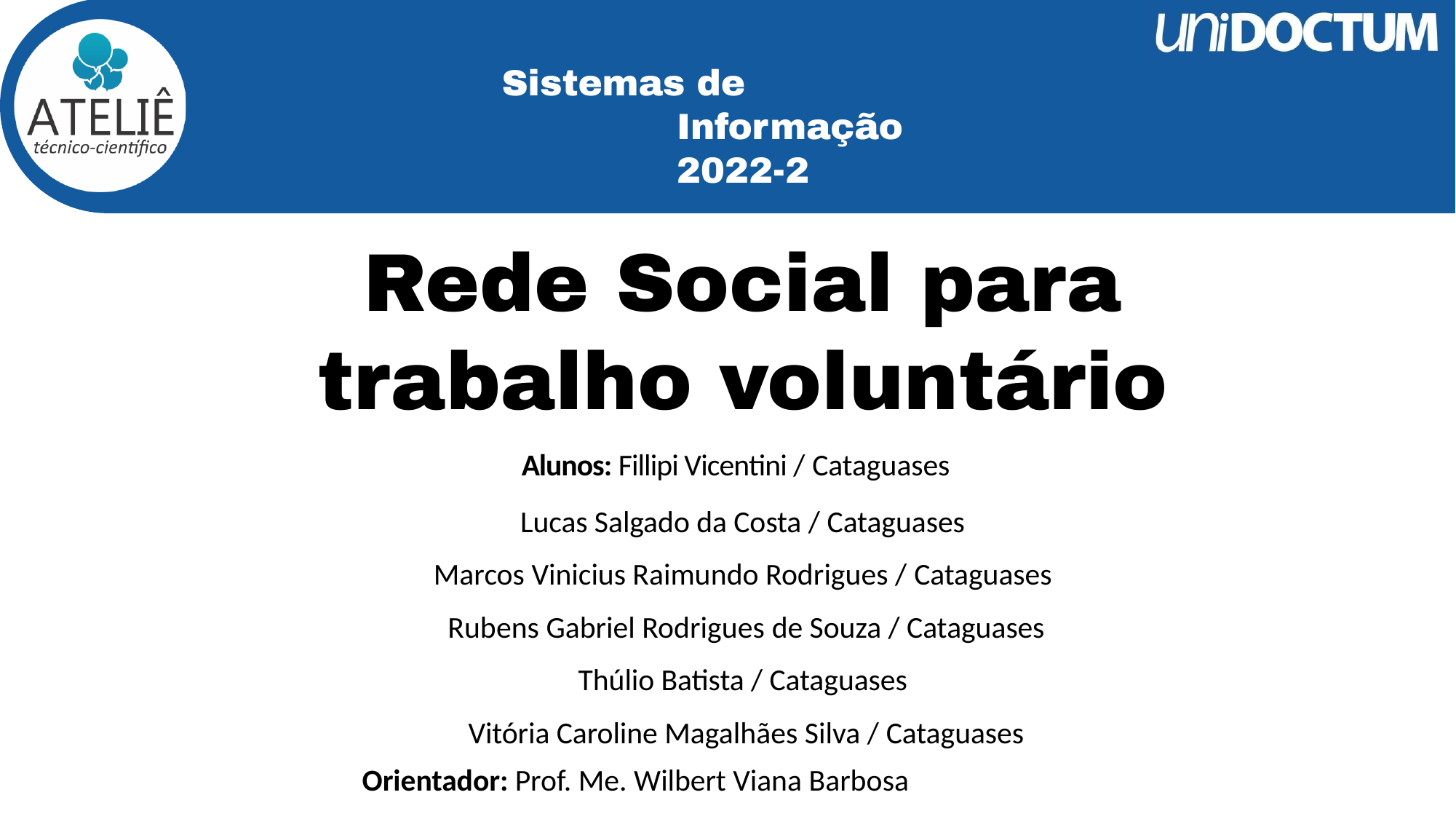

# Sistemas de Informação  2022-2
Rede Social para trabalho voluntário
Alunos: Fillipi Vicentini / Cataguases
Lucas Salgado da Costa / Cataguases
Marcos Vinicius Raimundo Rodrigues / Cataguases  Rubens Gabriel Rodrigues de Souza / Cataguases
Thúlio Batista / Cataguases
 Vitória Caroline Magalhães Silva / Cataguases
Orientador: Prof. Me. Wilbert Viana Barbosa